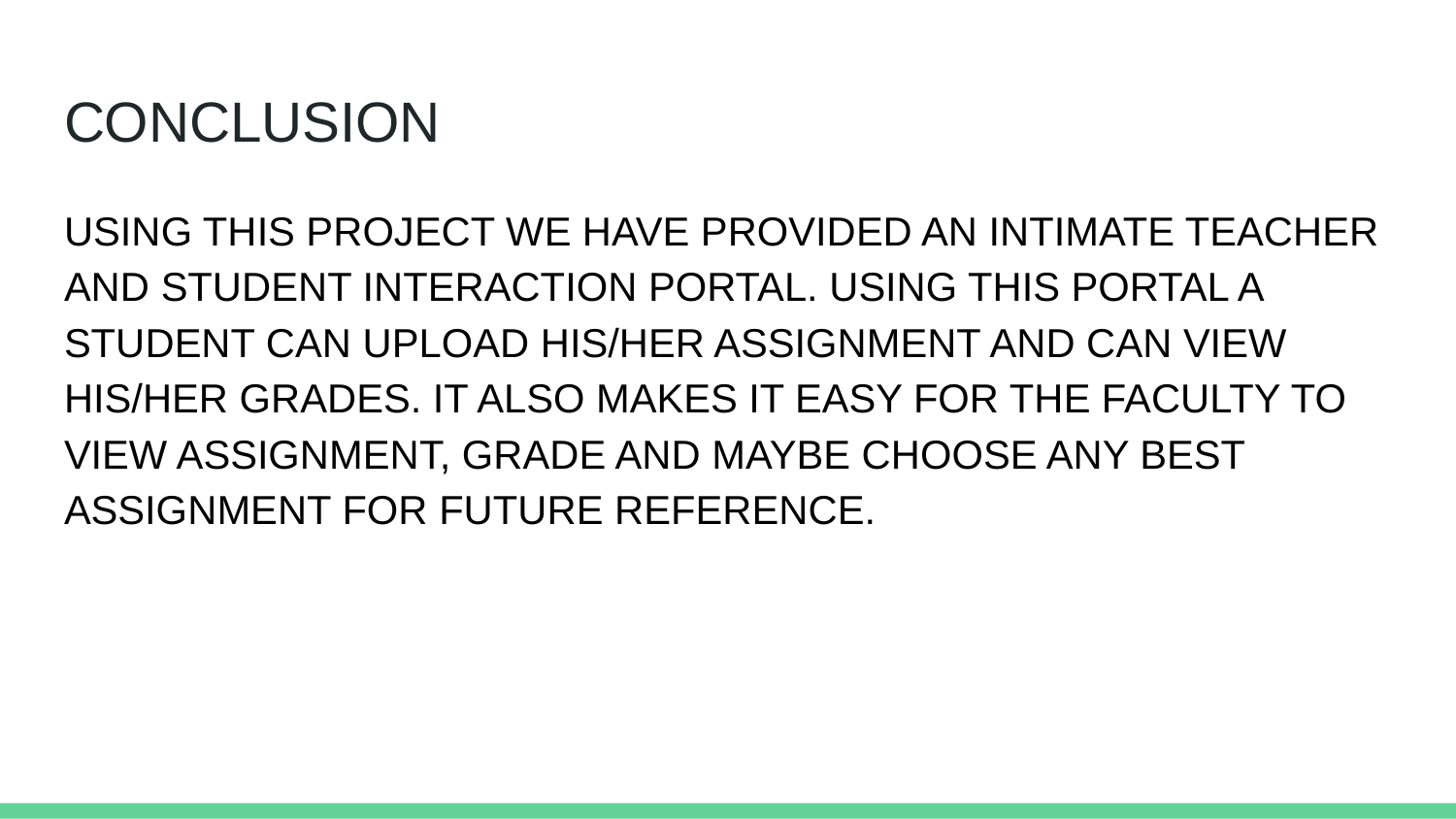

# CONCLUSION
USING THIS PROJECT WE HAVE PROVIDED AN INTIMATE TEACHER AND STUDENT INTERACTION PORTAL. USING THIS PORTAL A STUDENT CAN UPLOAD HIS/HER ASSIGNMENT AND CAN VIEW HIS/HER GRADES. IT ALSO MAKES IT EASY FOR THE FACULTY TO VIEW ASSIGNMENT, GRADE AND MAYBE CHOOSE ANY BEST ASSIGNMENT FOR FUTURE REFERENCE.